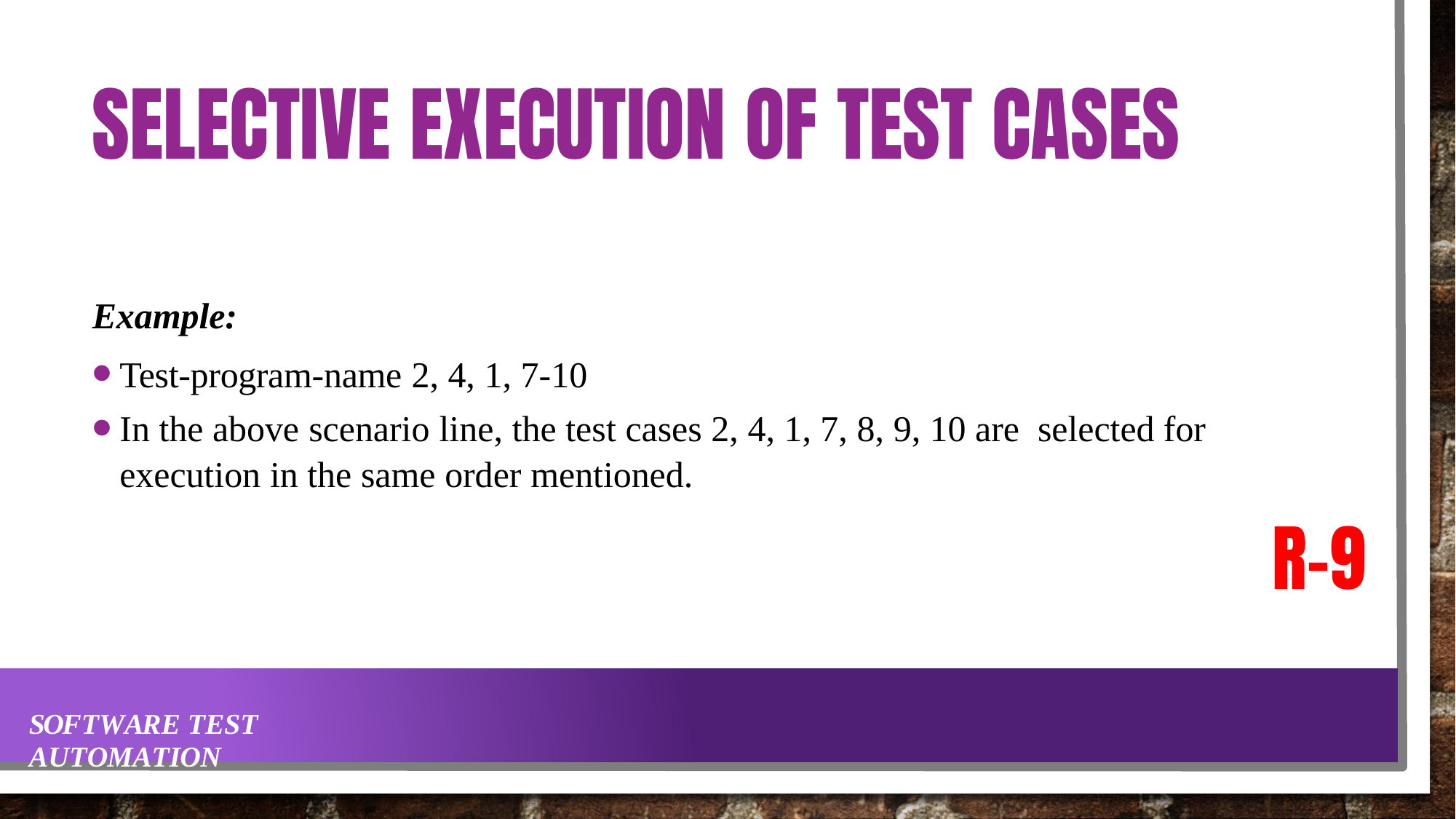

# SELECTIVE EXECUTION OF TEST CASES
Example:
Test-program-name 2, 4, 1, 7-10
In the above scenario line, the test cases 2, 4, 1, 7, 8, 9, 10 are  selected for execution in the same order mentioned.
R-9
SOFTWARE TEST AUTOMATION